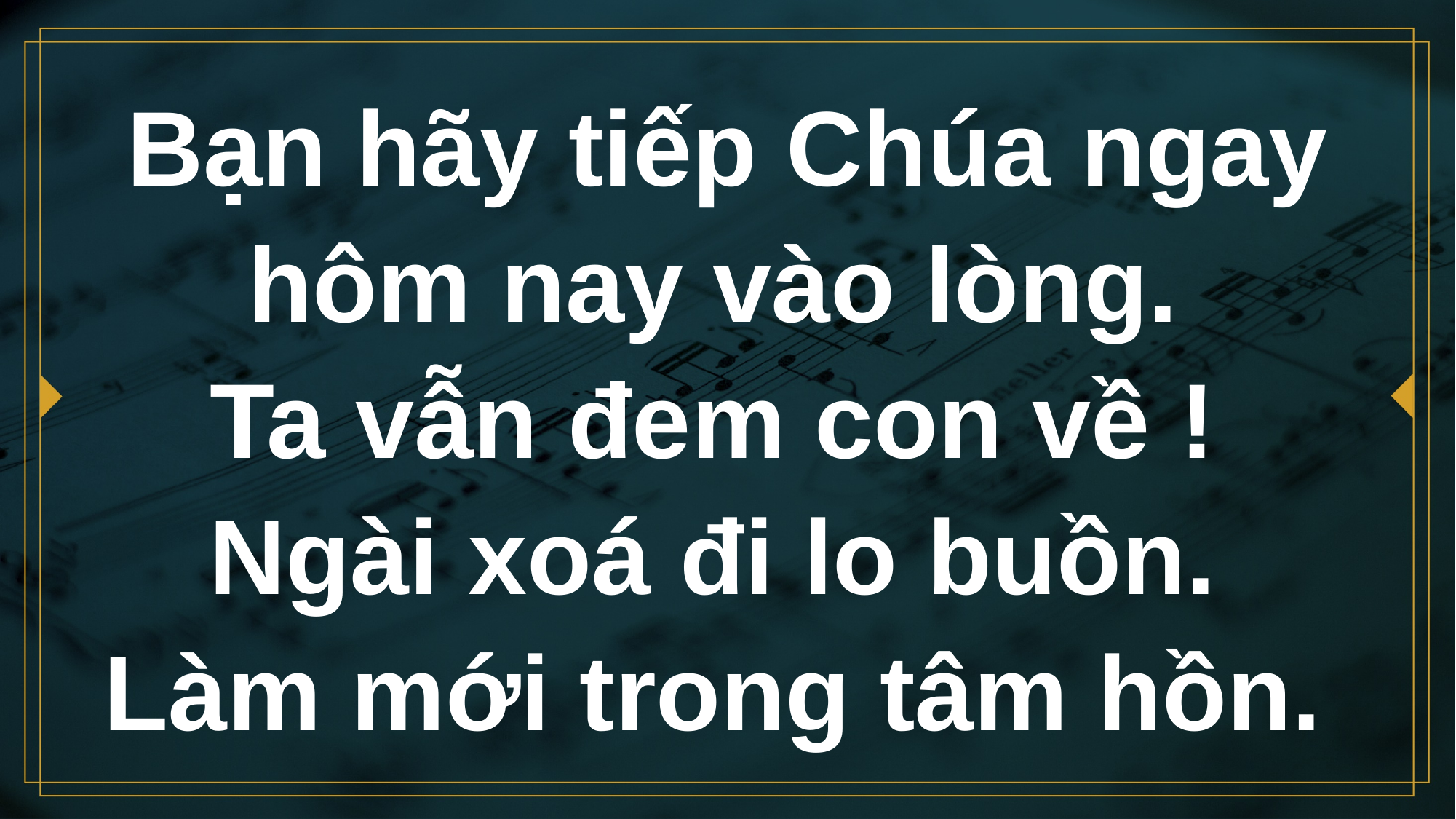

# Bạn hãy tiếp Chúa ngay hôm nay vào lòng. Ta vẫn đem con về ! Ngài xoá đi lo buồn. Làm mới trong tâm hồn.